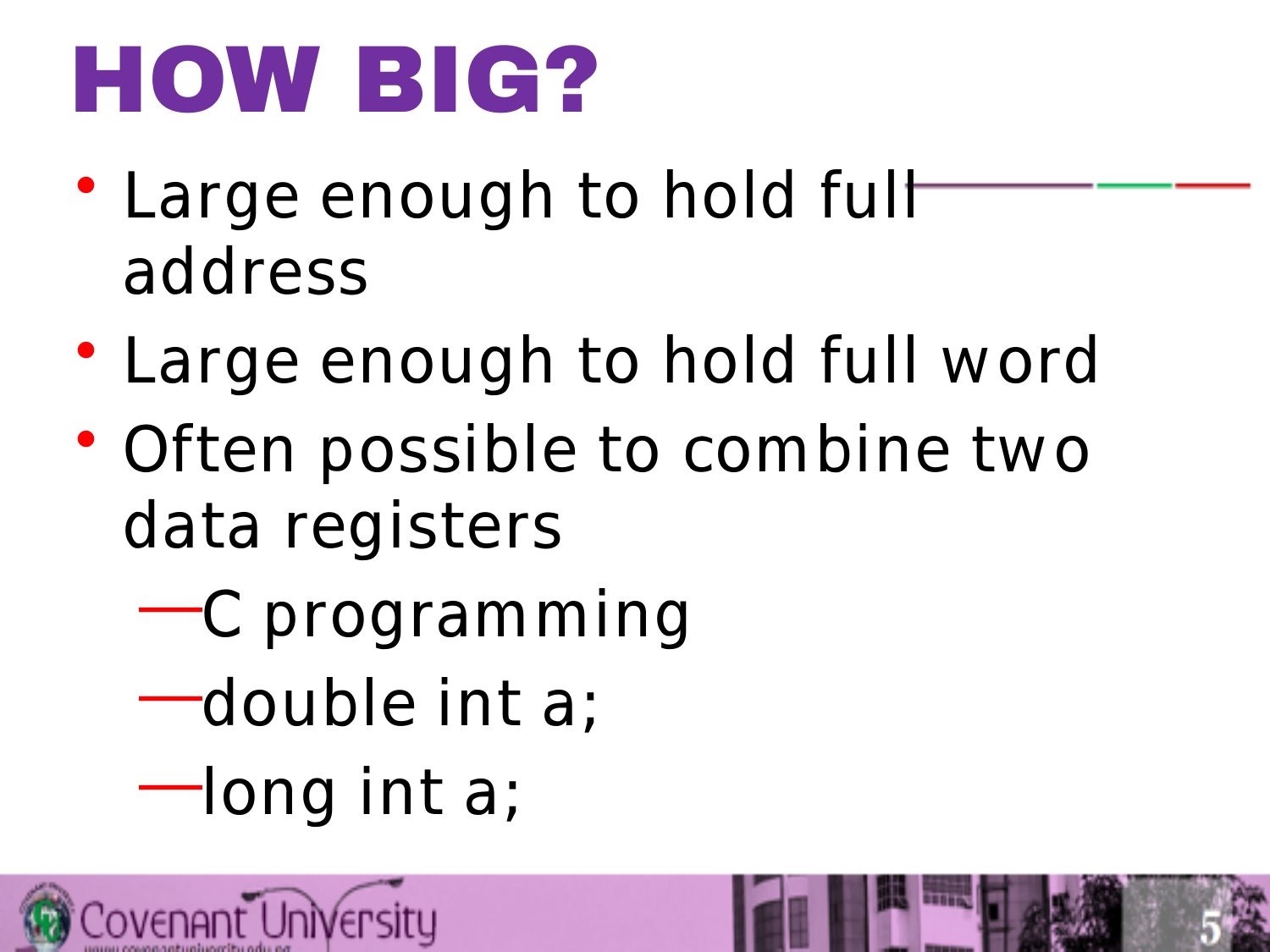

# HOW BIG?
Large enough to hold full address
Large enough to hold full word
Often possible to combine two data registers
C programming
double int a;
long int a;